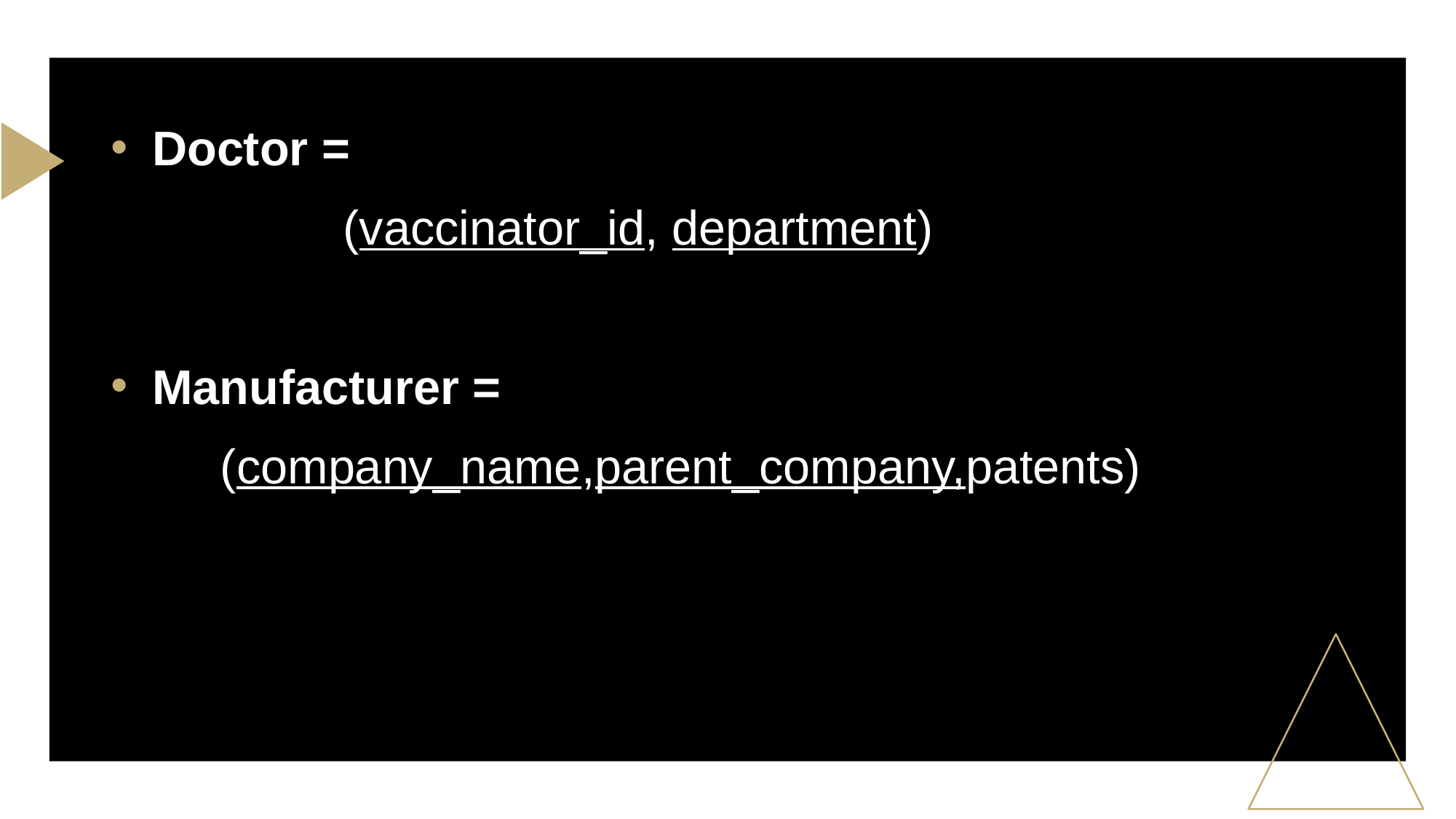

Doctor =
		 (vaccinator_id, department)

Manufacturer =
	(company_name,parent_company,patents)